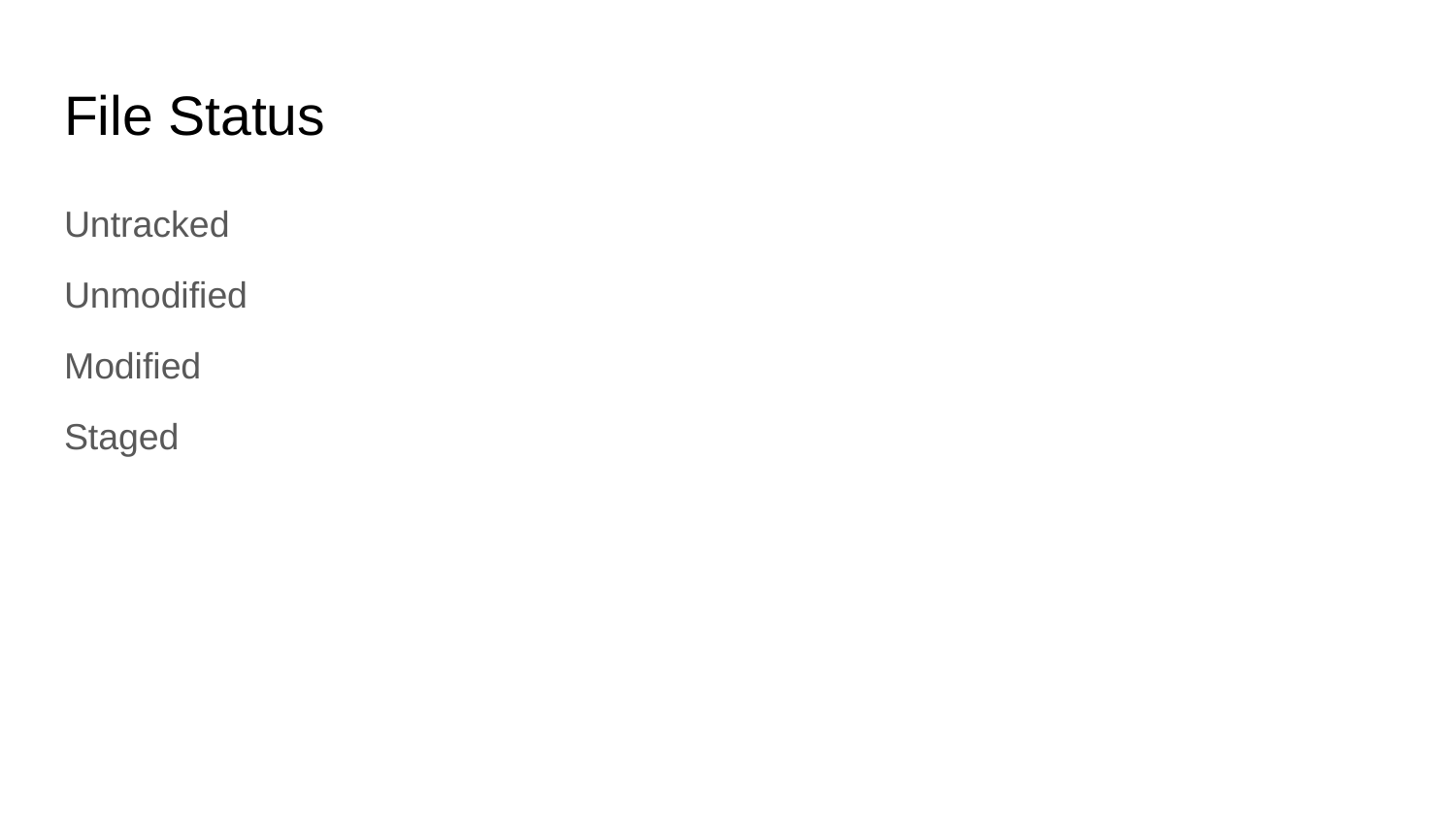

# File Status
Untracked
Unmodified
Modified
Staged